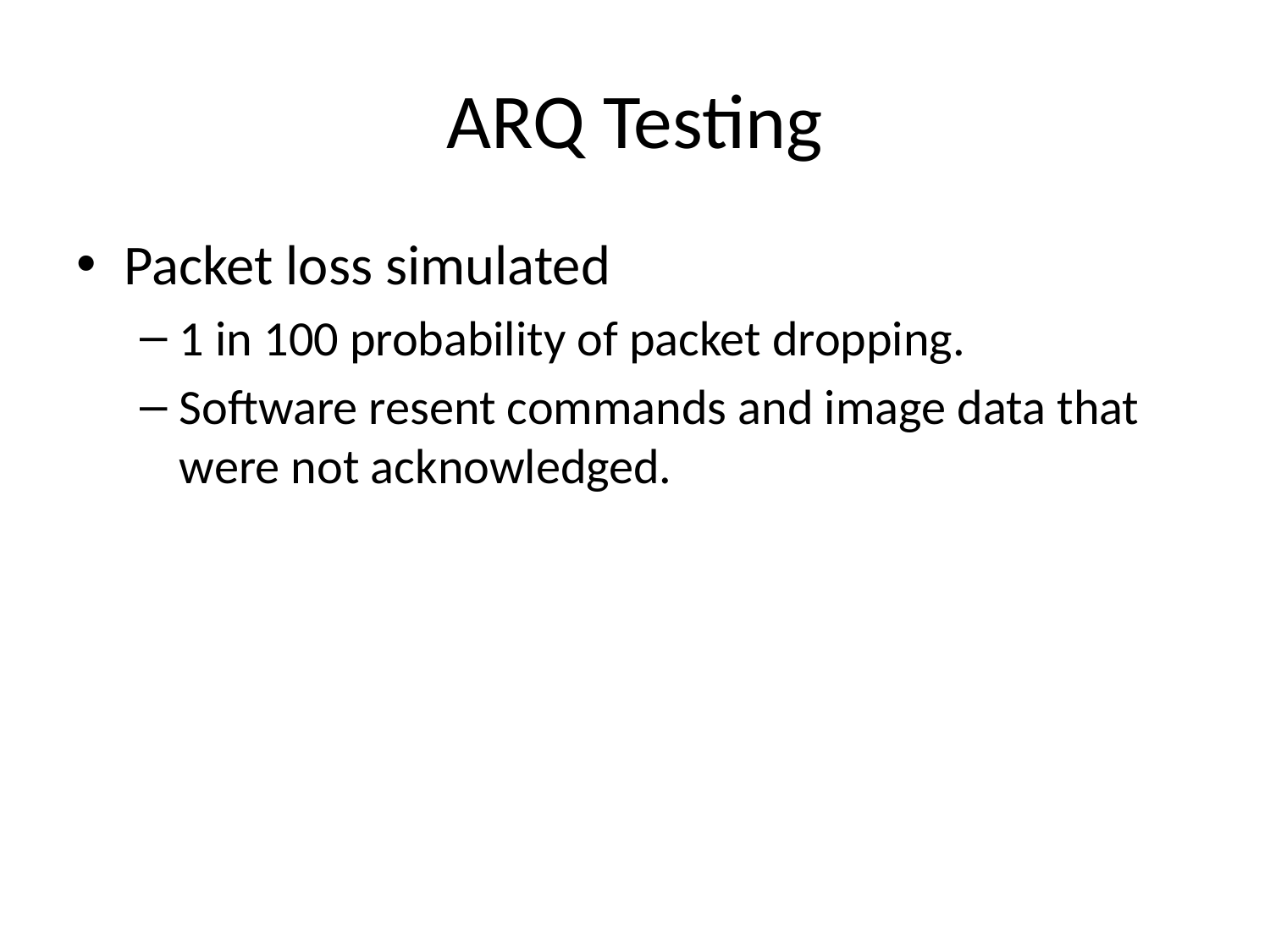

# ARQ Testing
Packet loss simulated
1 in 100 probability of packet dropping.
Software resent commands and image data that were not acknowledged.